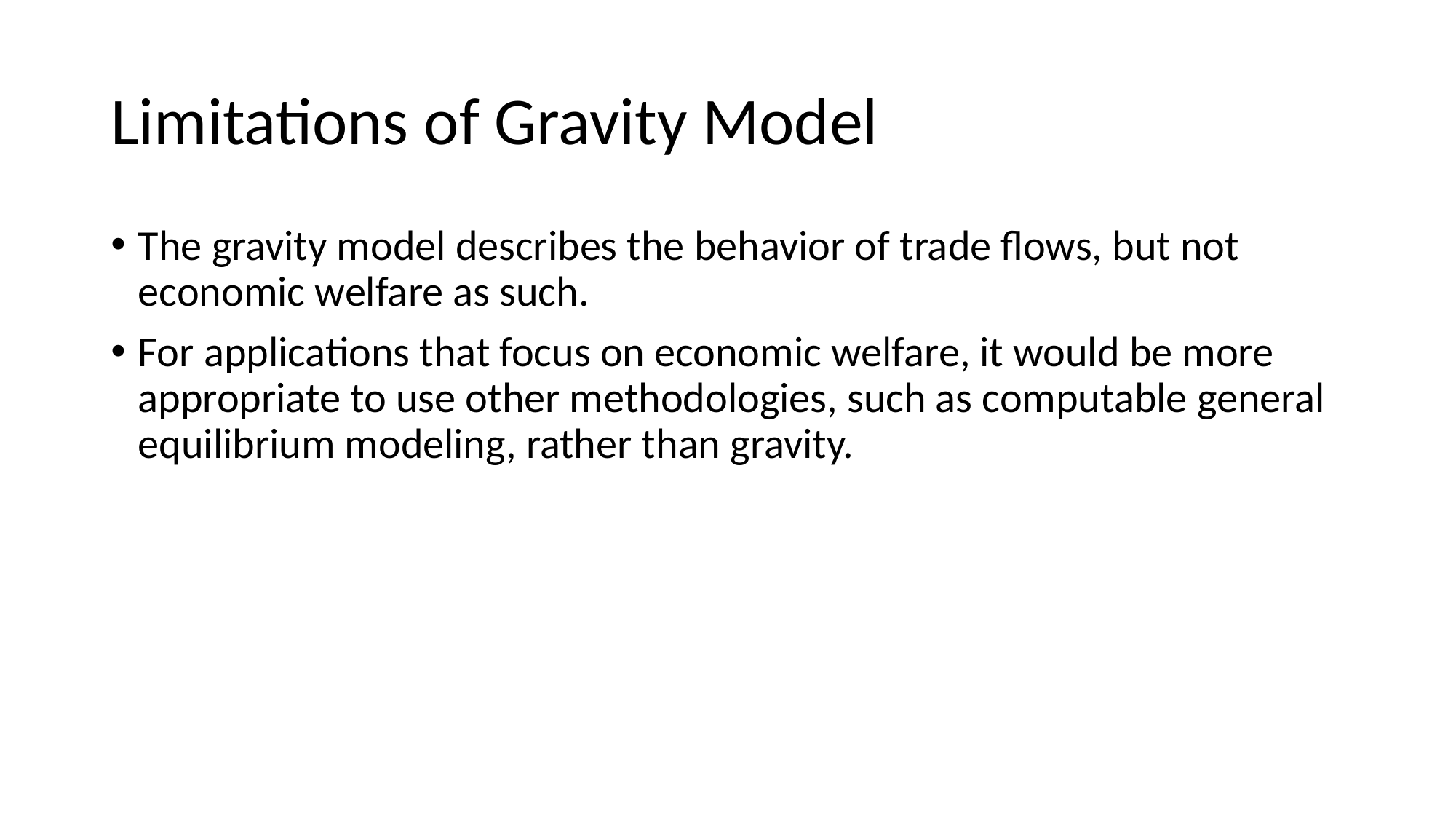

# Limitations of Gravity Model
The gravity model describes the behavior of trade flows, but not economic welfare as such.
For applications that focus on economic welfare, it would be more appropriate to use other methodologies, such as computable general equilibrium modeling, rather than gravity.